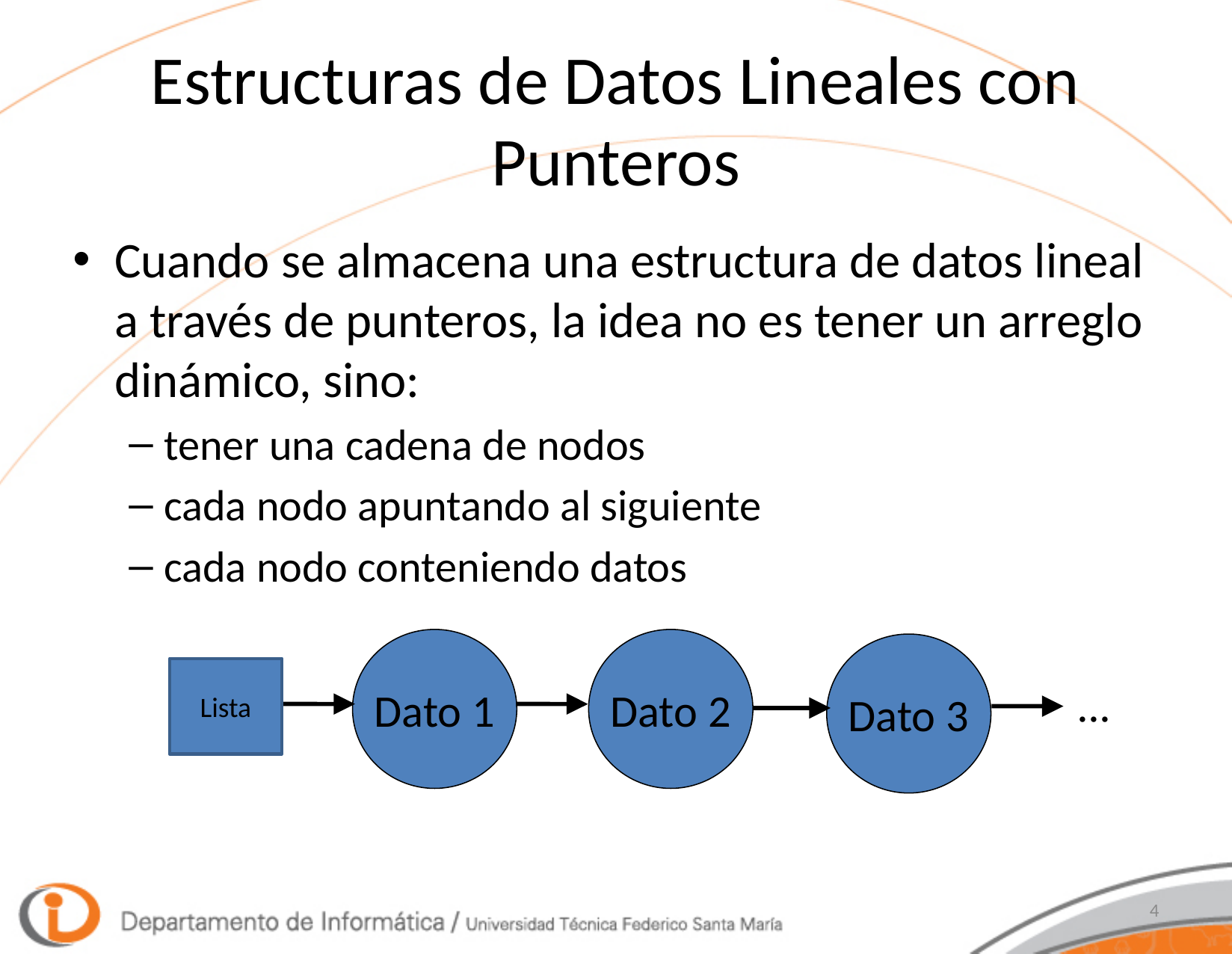

# Estructuras de Datos Lineales con Punteros
Cuando se almacena una estructura de datos lineal a través de punteros, la idea no es tener un arreglo dinámico, sino:
tener una cadena de nodos
cada nodo apuntando al siguiente
cada nodo conteniendo datos
Dato 1
Dato 2
Dato 3
...

Lista
4